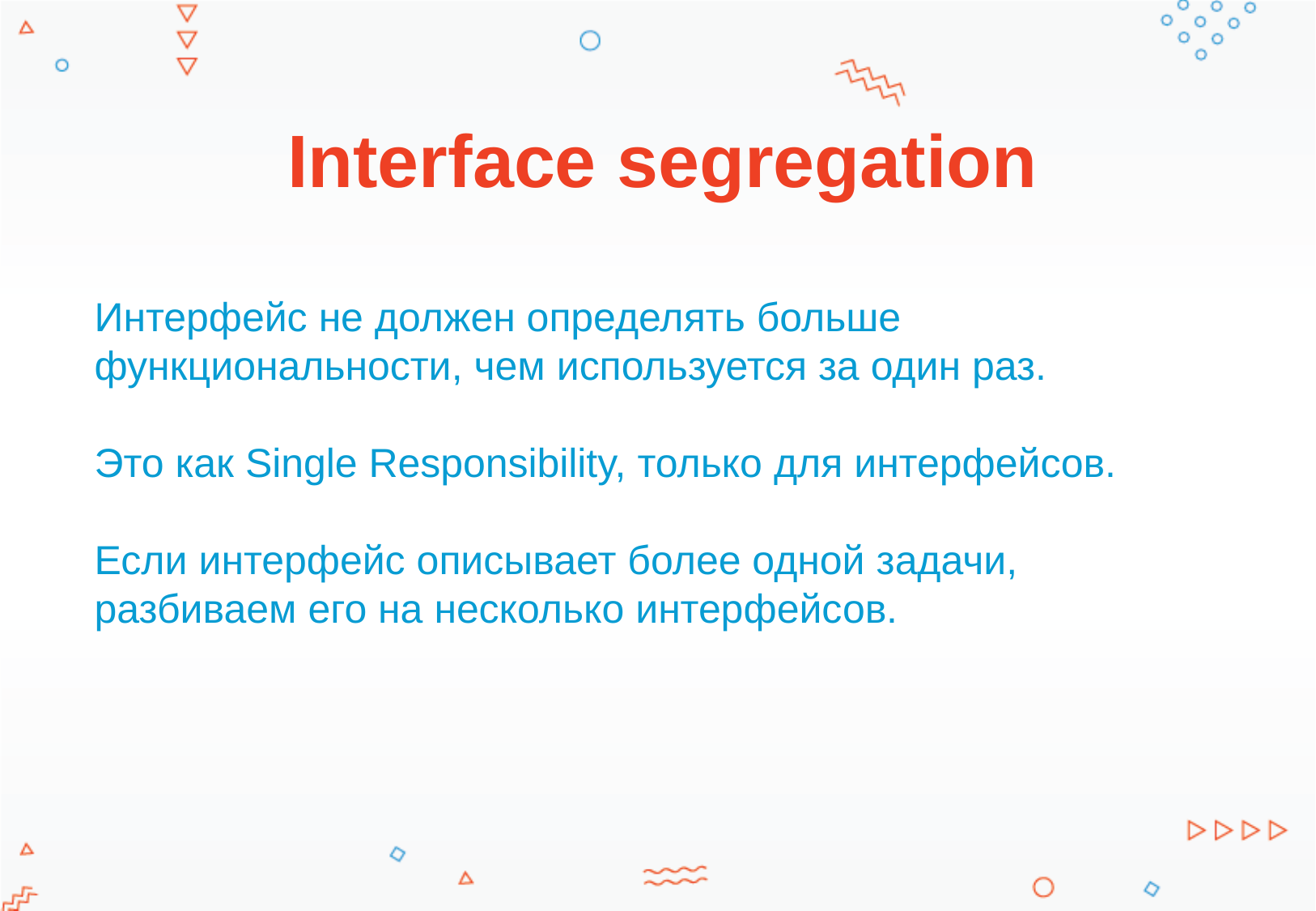

# Interface segregation

Интерфейс не должен определять больше функциональности, чем используется за один раз.

Это как Single Responsibility, только для интерфейсов.

Если интерфейс описывает более одной задачи, разбиваем его на несколько интерфейсов.